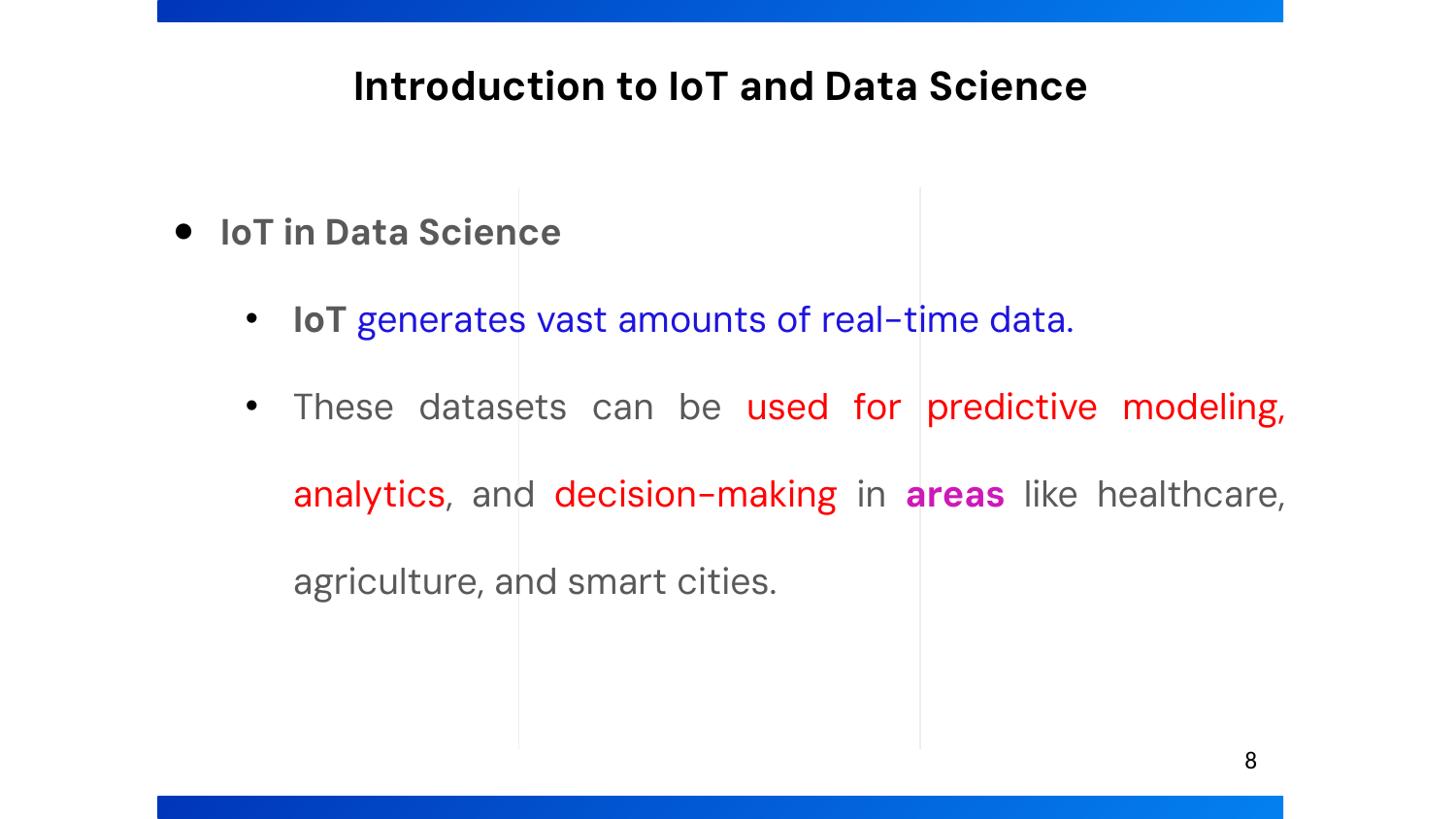

# Introduction to IoT and Data Science
IoT in Data Science
IoT generates vast amounts of real-time data.
These datasets can be used for predictive modeling, analytics, and decision-making in areas like healthcare, agriculture, and smart cities.

8